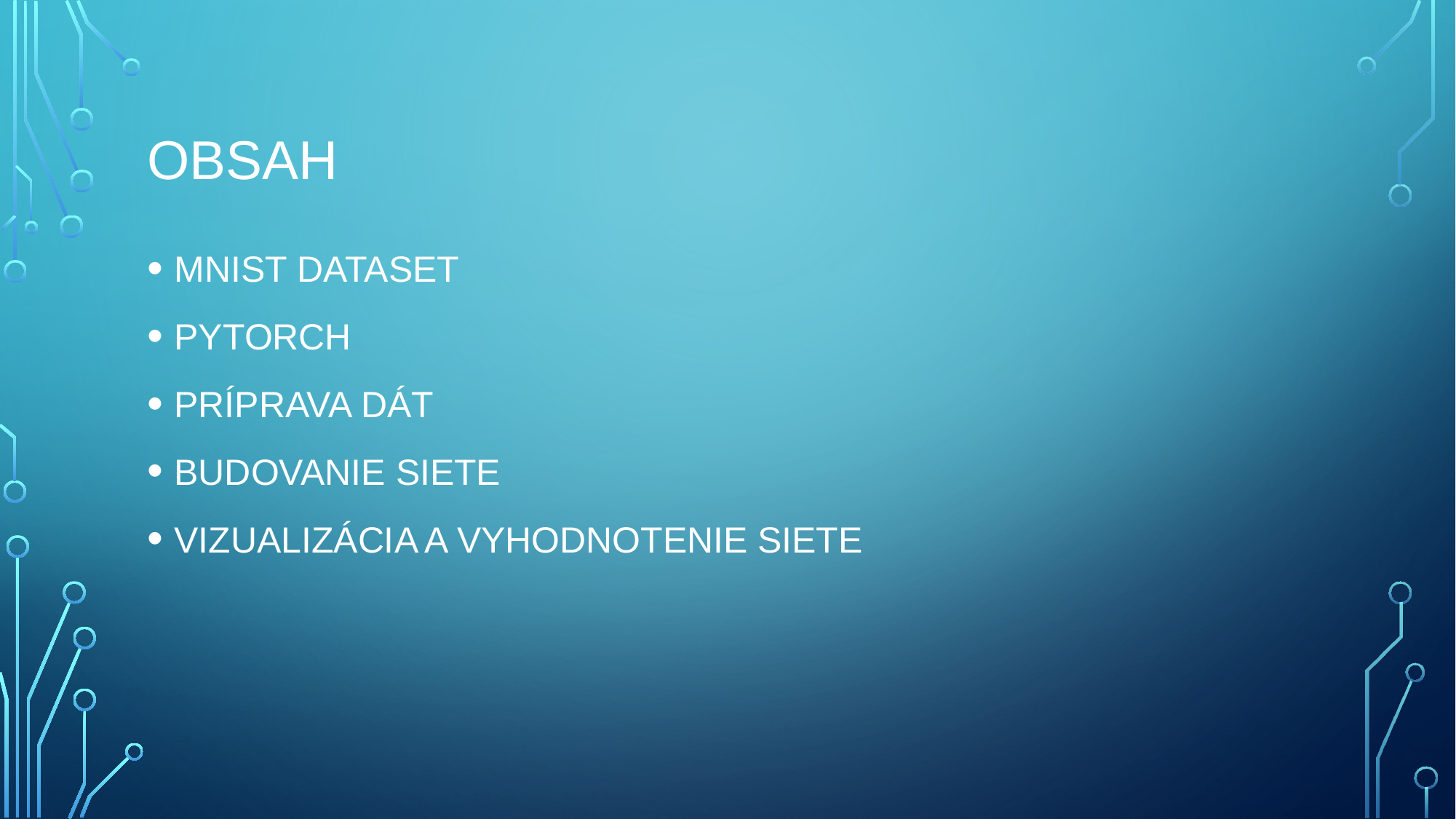

# OBSAH
MNIST DATASET
PYTORCH
PRÍPRAVA DÁT
BUDOVANIE SIETE
VIZUALIZÁCIA A VYHODNOTENIE SIETE